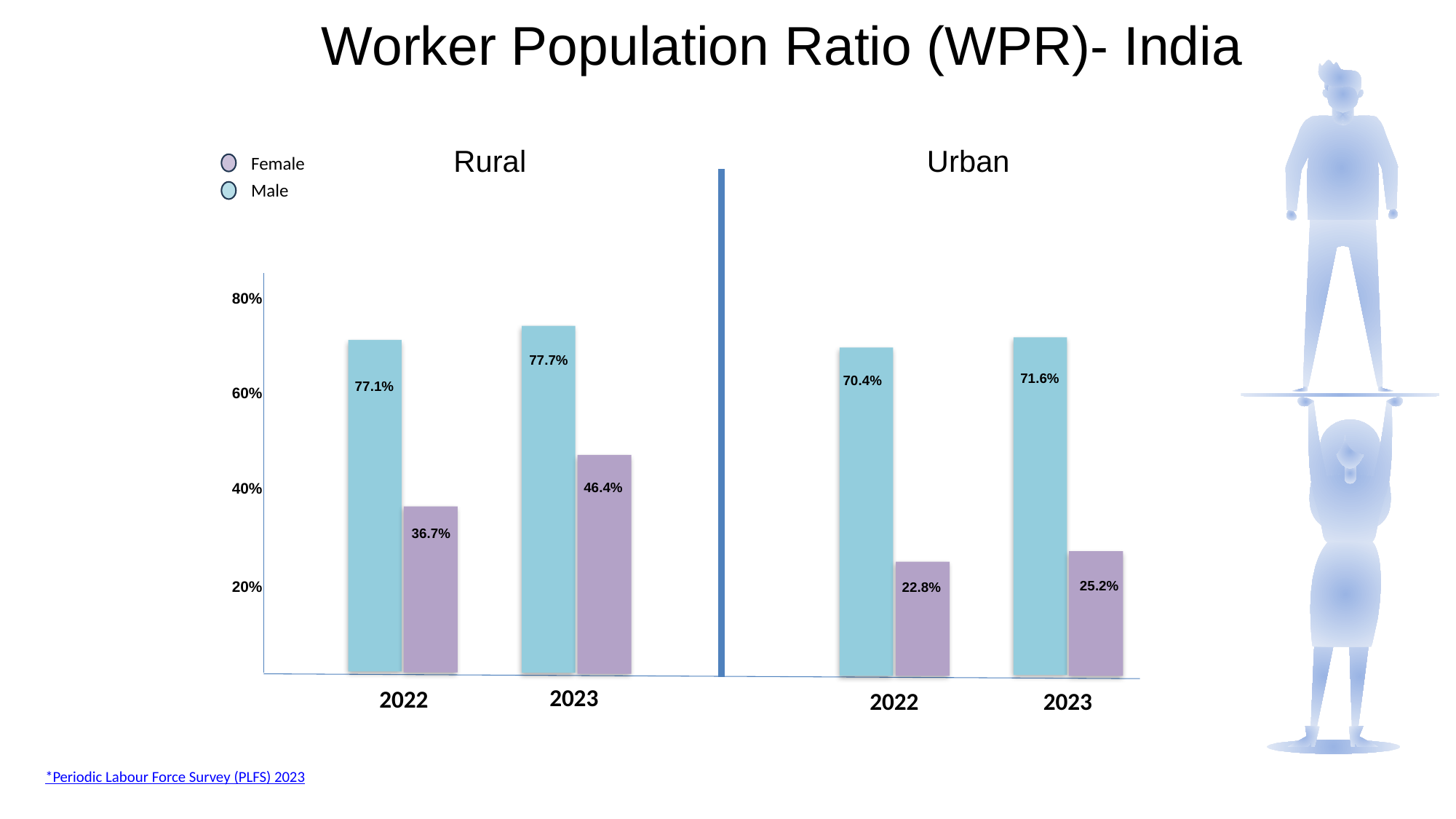

Worker Population Ratio (WPR)- India

Rural
Urban
Female

Male

80%

77.7%

71.6%

77.1%

70.4%
60%

46.4%
40%

36.7%

25.2%

22.8%
20%
2023
2022
2022
2023
*Periodic Labour Force Survey (PLFS) 2023